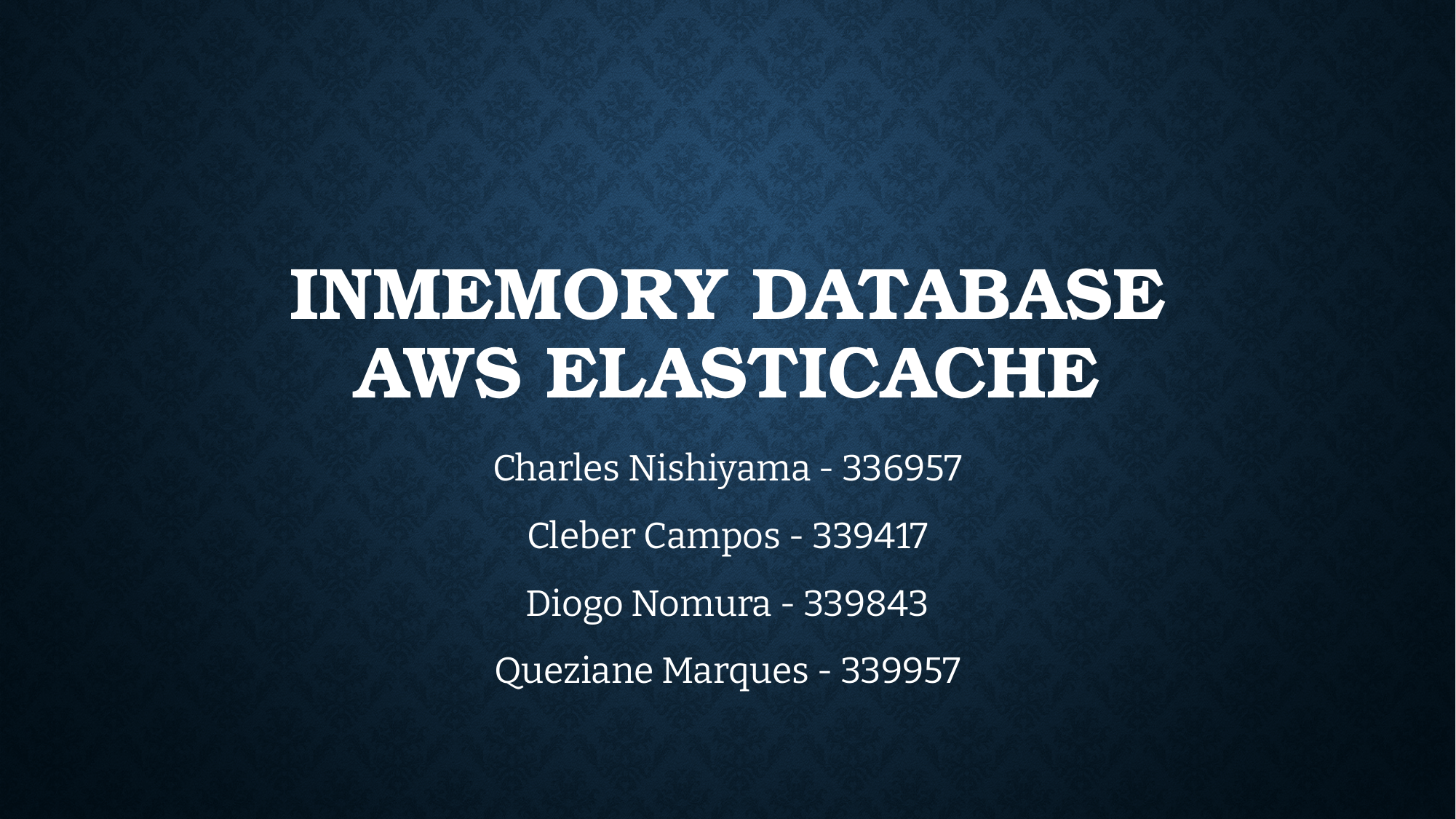

# Inmemory database AWS Elasticache
Charles Nishiyama - 336957
Cleber Campos - 339417
Diogo Nomura - 339843
Queziane Marques - 339957